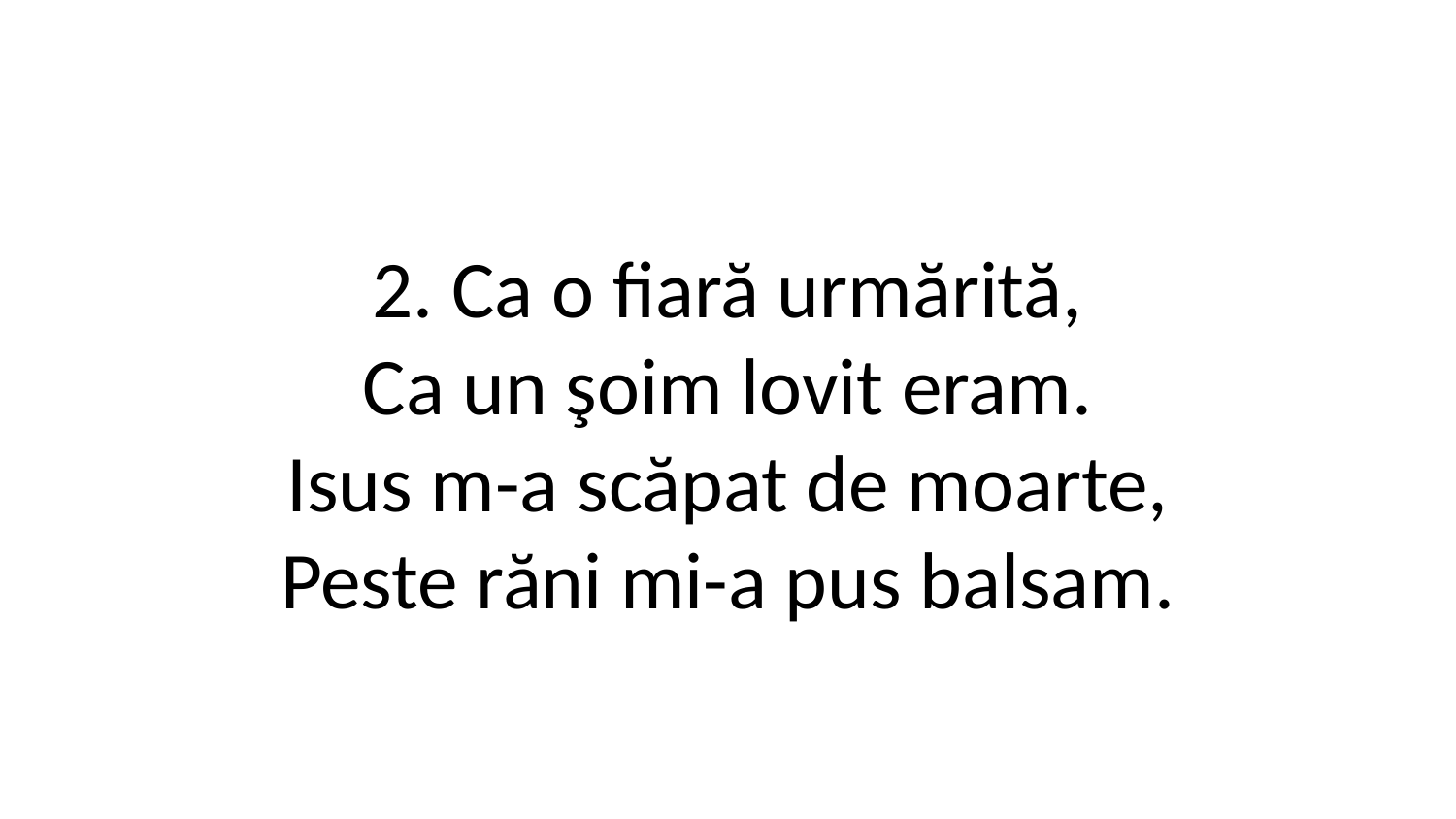

2. Ca o fiară urmărită,
Ca un şoim lovit eram.
Isus m-a scăpat de moarte,
Peste răni mi-a pus balsam.